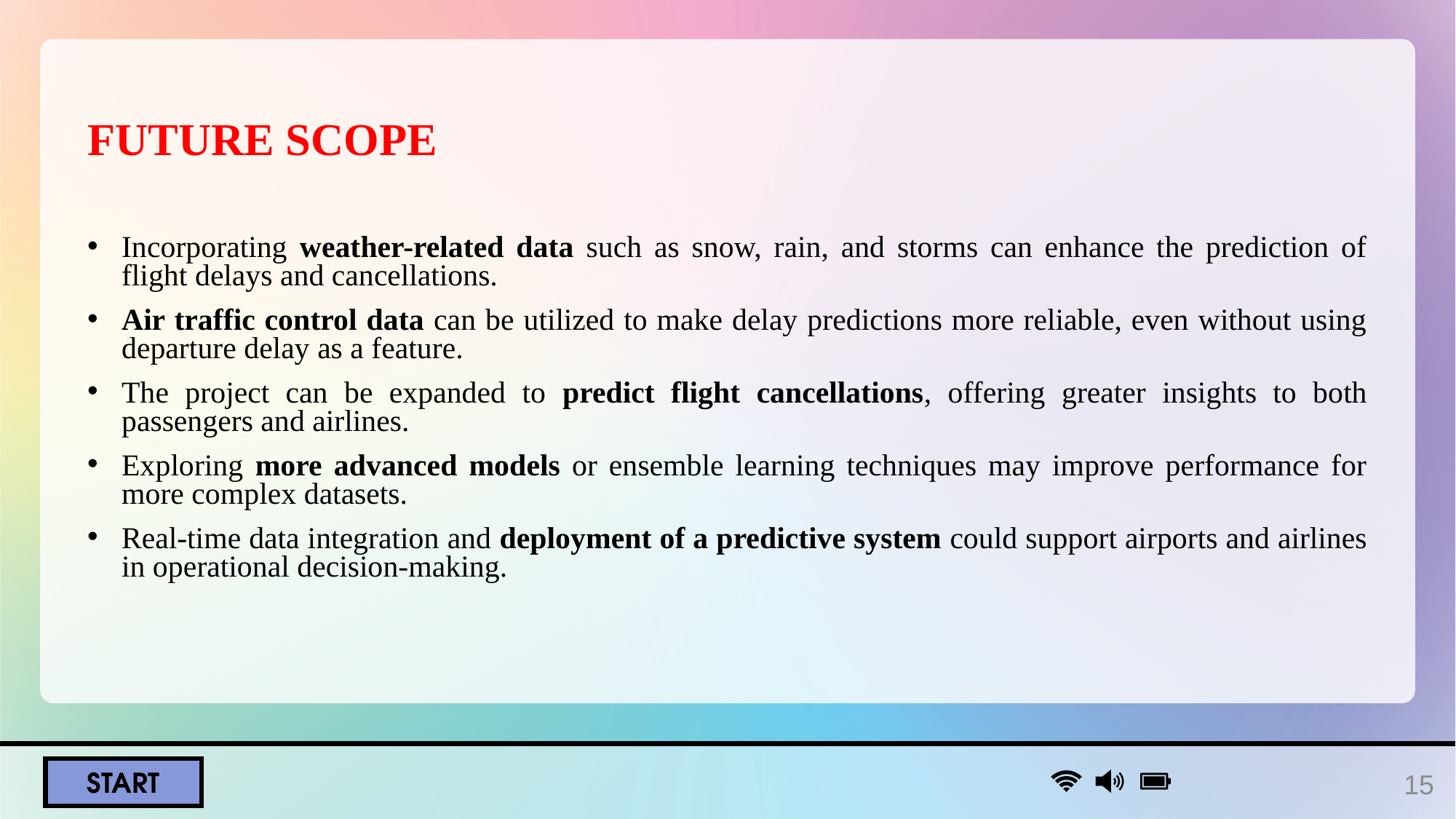

# FUTURE SCOPE
Incorporating weather-related data such as snow, rain, and storms can enhance the prediction of flight delays and cancellations.
Air traffic control data can be utilized to make delay predictions more reliable, even without using departure delay as a feature.
The project can be expanded to predict flight cancellations, offering greater insights to both passengers and airlines.
Exploring more advanced models or ensemble learning techniques may improve performance for more complex datasets.
Real-time data integration and deployment of a predictive system could support airports and airlines in operational decision-making.
15